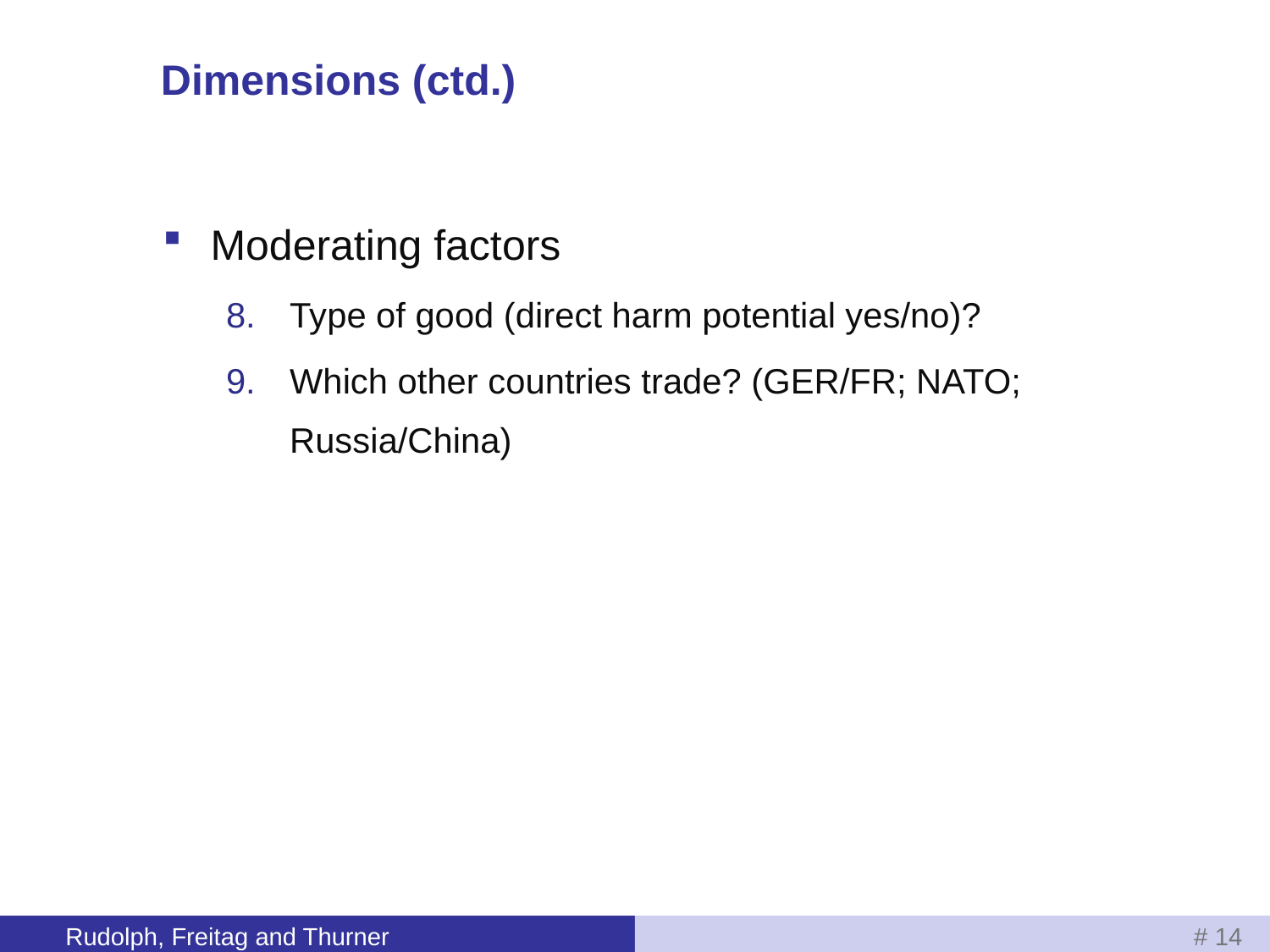

# Dimensions (ctd.)
Moderating factors
Type of good (direct harm potential yes/no)?
Which other countries trade? (GER/FR; NATO; Russia/China)

Rudolph, Freitag and Thurner
# 14